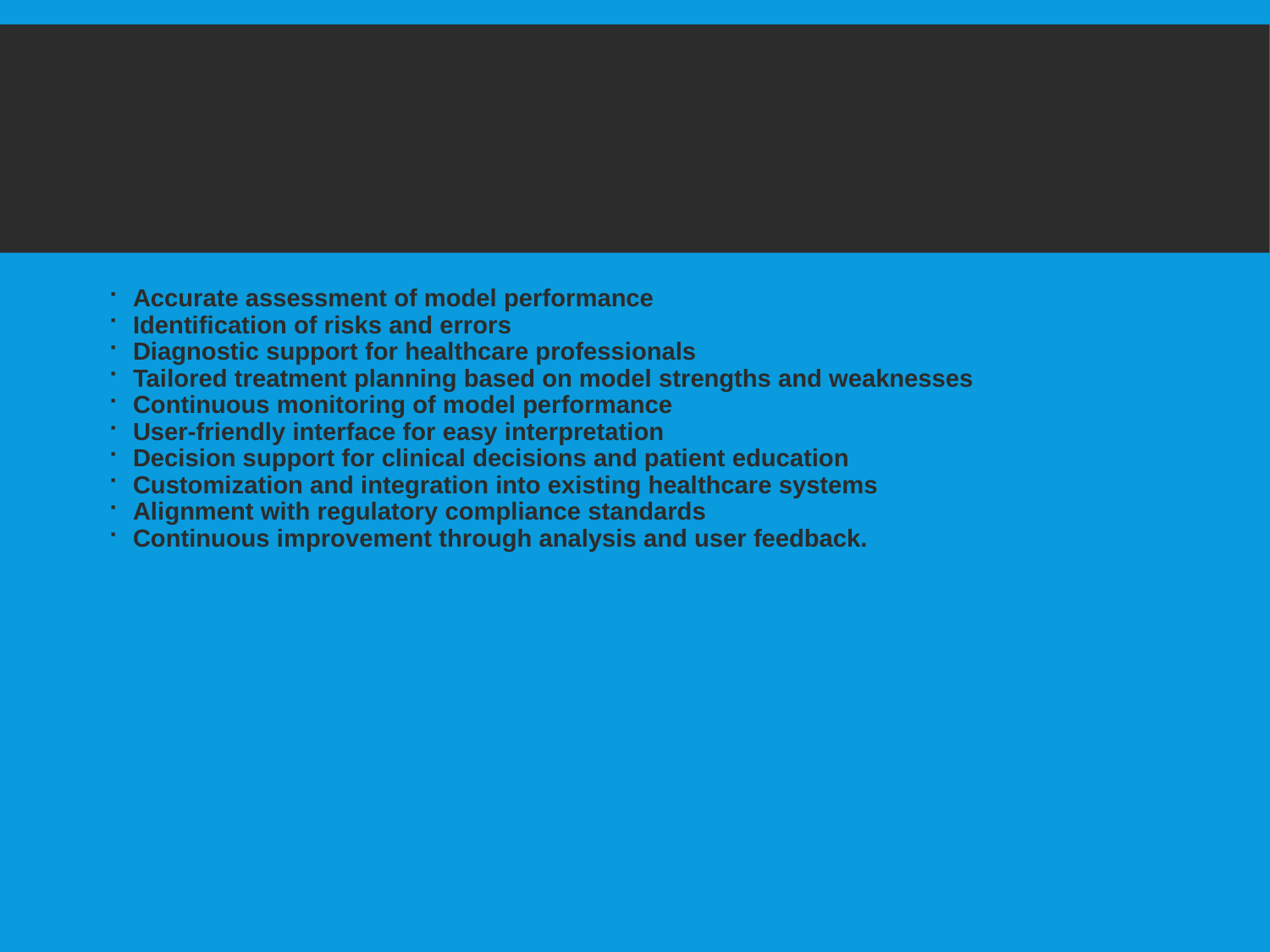

# Product Perspective
Accurate assessment of model performance
Identification of risks and errors
Diagnostic support for healthcare professionals
Tailored treatment planning based on model strengths and weaknesses
Continuous monitoring of model performance
User-friendly interface for easy interpretation
Decision support for clinical decisions and patient education
Customization and integration into existing healthcare systems
Alignment with regulatory compliance standards
Continuous improvement through analysis and user feedback.